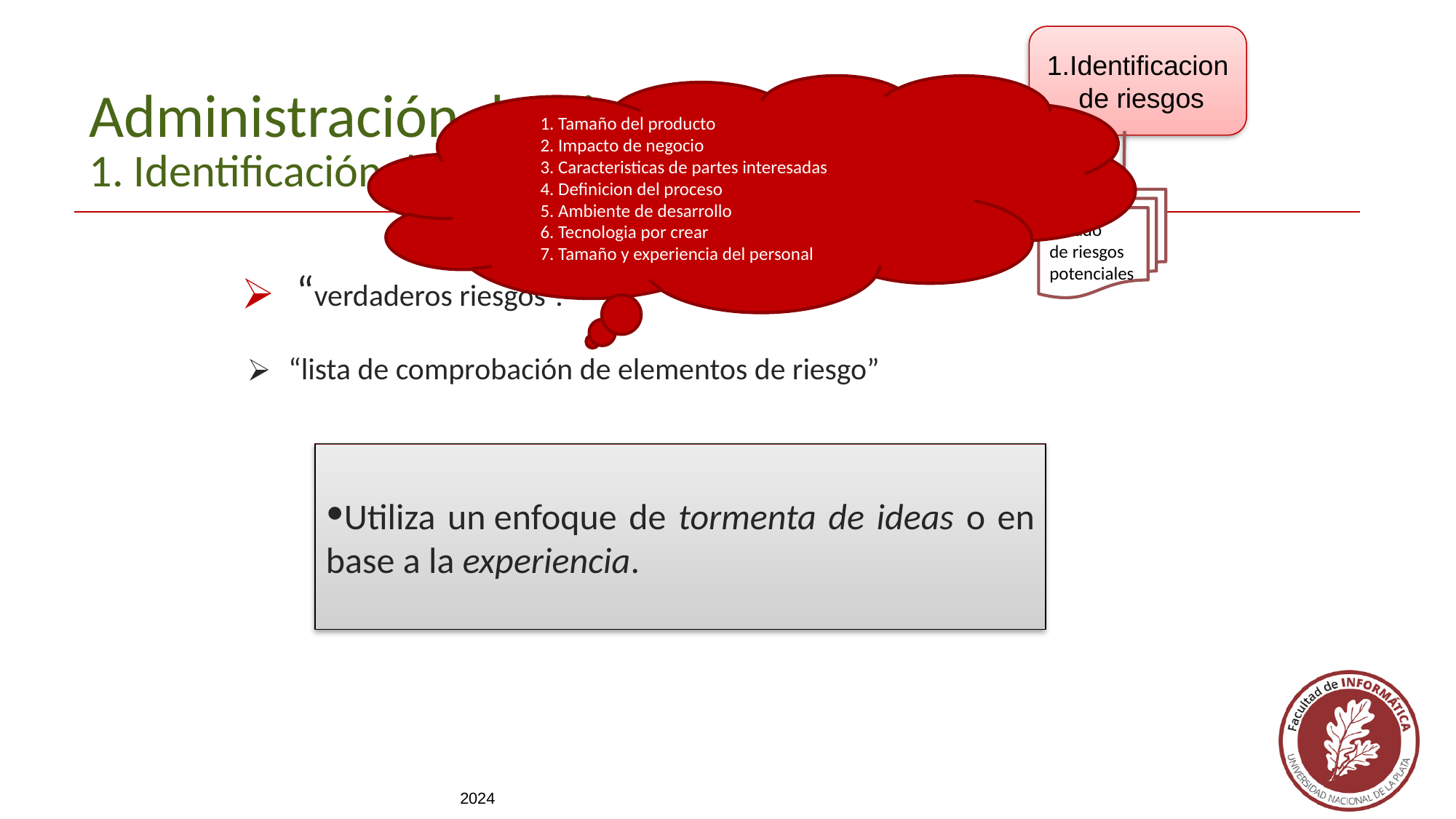

1.Identificacion de riesgos
Administración de Riesgos
1. Identificación de riesgos
1. Tamaño del producto
2. Impacto de negocio
3. Caracteristicas de partes interesadas
4. Definicion del proceso
5. Ambiente de desarrollo
6. Tecnologia por crear
7. Tamaño y experiencia del personal
Listado de riesgos potenciales
“verdaderos riesgos”.

“lista de comprobación de elementos de riesgo” ​
 ​
Utiliza un enfoque de tormenta de ideas o en base a la experiencia.​
​